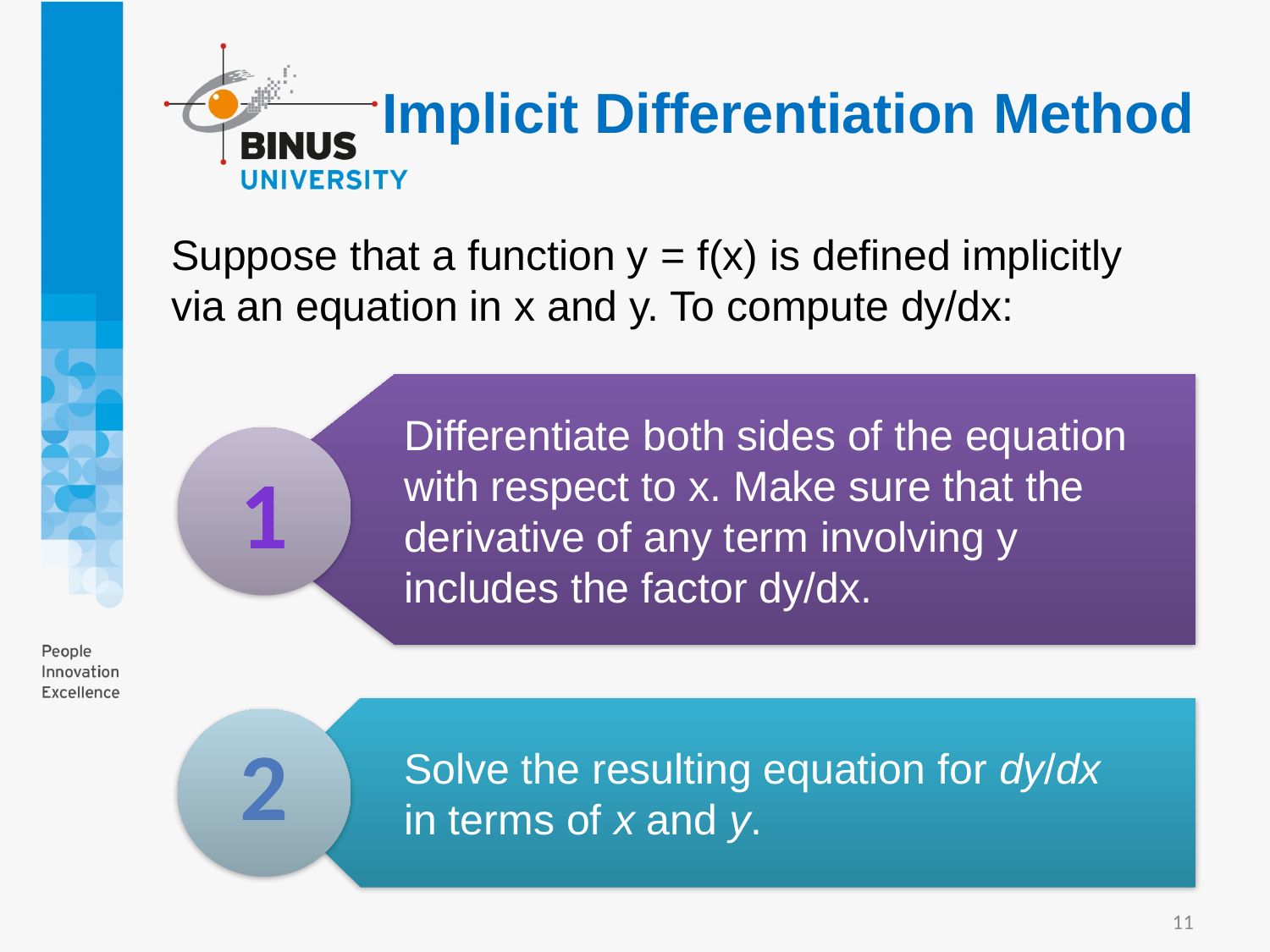

Implicit Differentiation Method
Suppose that a function y = f(x) is defined implicitly via an equation in x and y. To compute dy/dx:

Differentiate both sides of the equation with respect to x. Make sure that the derivative of any term involving y includes the factor dy/dx.
1
2
Solve the resulting equation for dy/dx in terms of x and y.
11